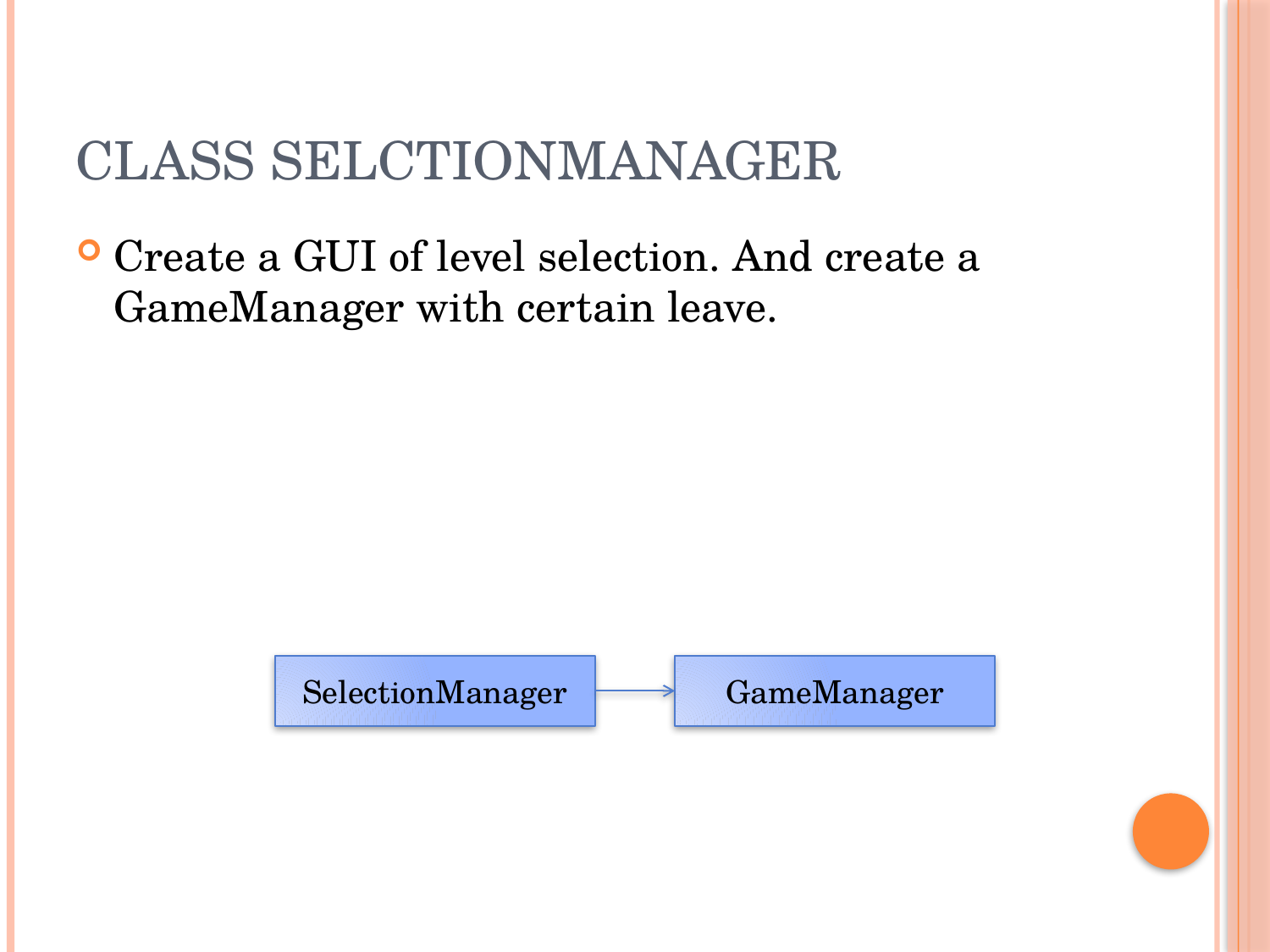

# Class SelctionManager
Create a GUI of level selection. And create a GameManager with certain leave.
SelectionManager
GameManager